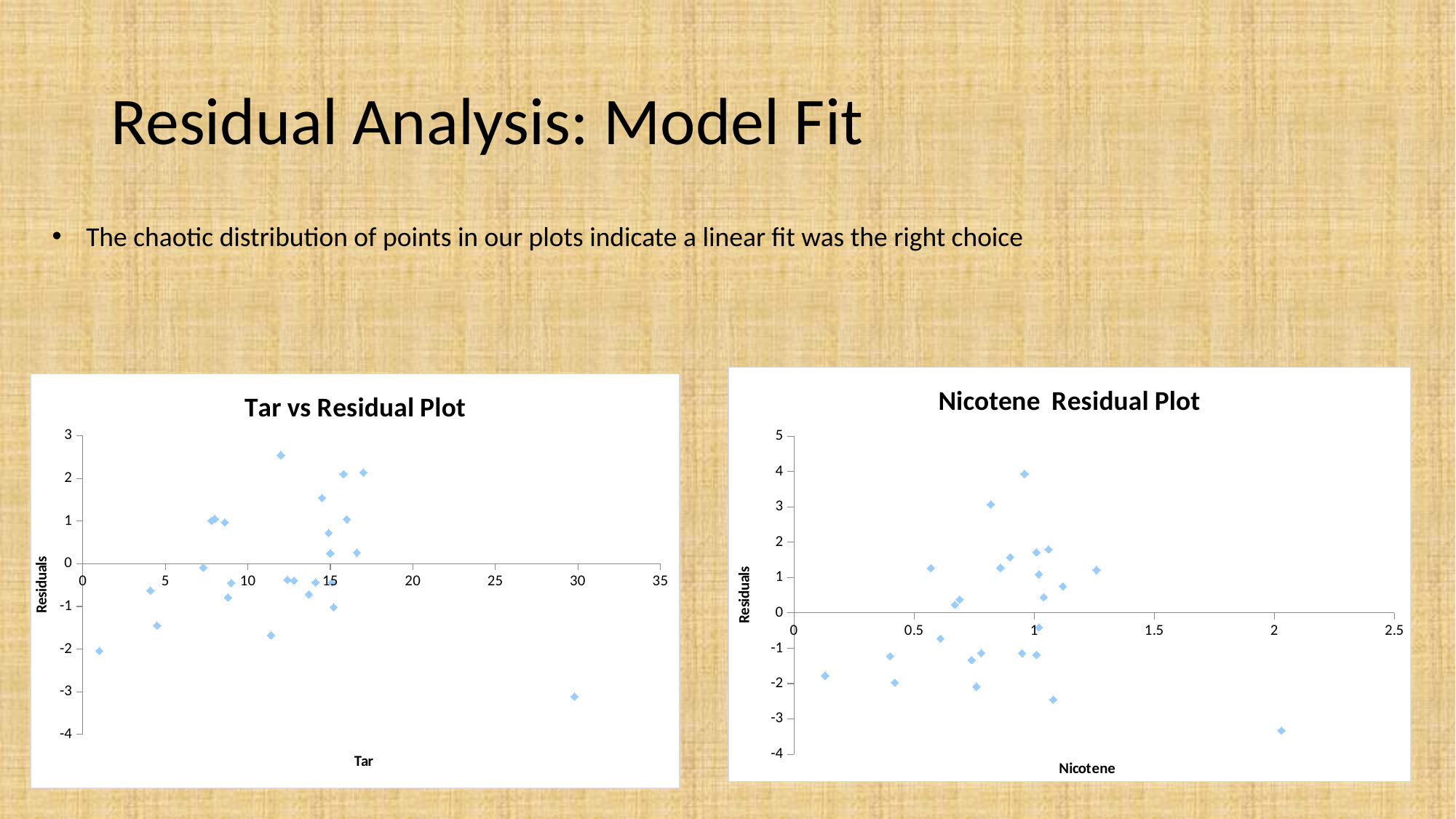

Residual Analysis: Model Fit
The chaotic distribution of points in our plots indicate a linear fit was the right choice

### Chart: Nicotene  Residual Plot

| Category | Series2 |
|---|---|

### Chart: Tar vs Residual Plot

| Category | Series2 |
|---|---|